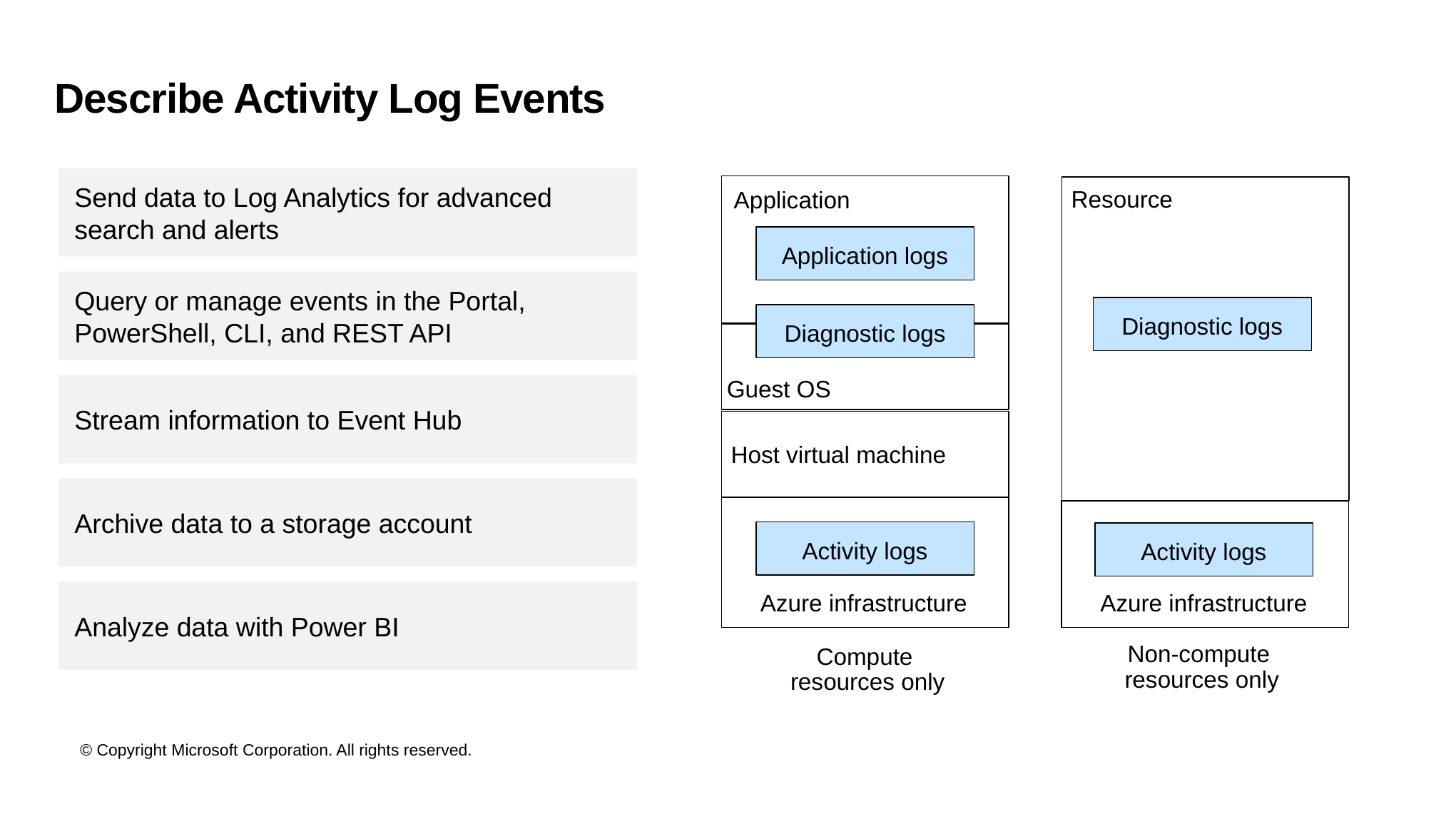

# Describe Activity Log Events
Send data to Log Analytics for advanced search and alerts
Resource
Application

Application logs
Diagnostic logs
Diagnostic logs
Guest OS
Host virtual machine

Activity logs
Activity logs
Azure infrastructure
Azure infrastructure
Non-compute
resources only
Compute
resources only
Query or manage events in the Portal, PowerShell, CLI, and REST API
Stream information to Event Hub
Archive data to a storage account
Analyze data with Power BI